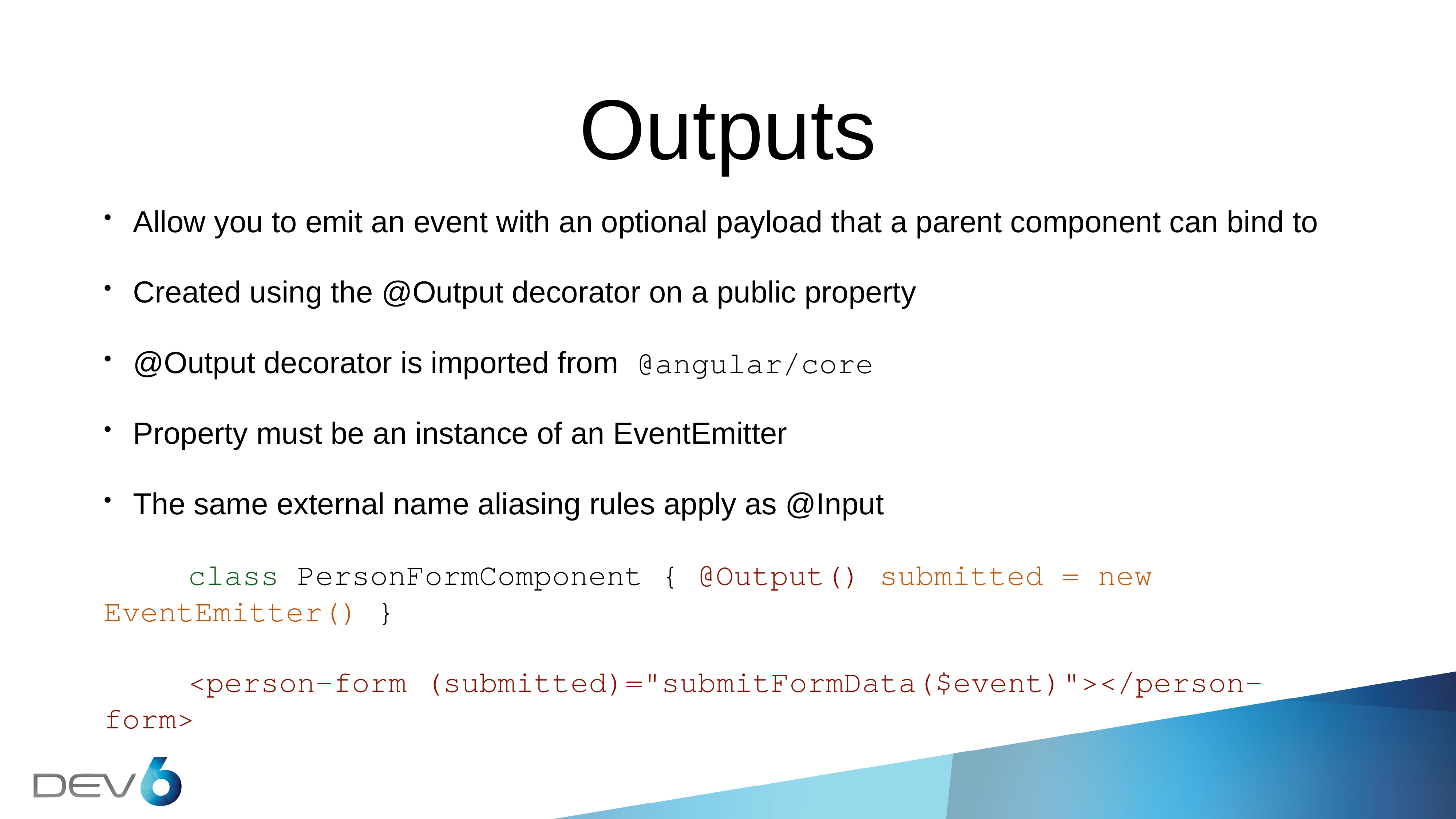

# Outputs
Allow you to emit an event with an optional payload that a parent component can bind to
Created using the @Output decorator on a public property
@Output decorator is imported from @angular/core
Property must be an instance of an EventEmitter
The same external name aliasing rules apply as @Input
class PersonFormComponent { @Output() submitted = new EventEmitter() }
<person-form (submitted)="submitFormData($event)"></person-form>